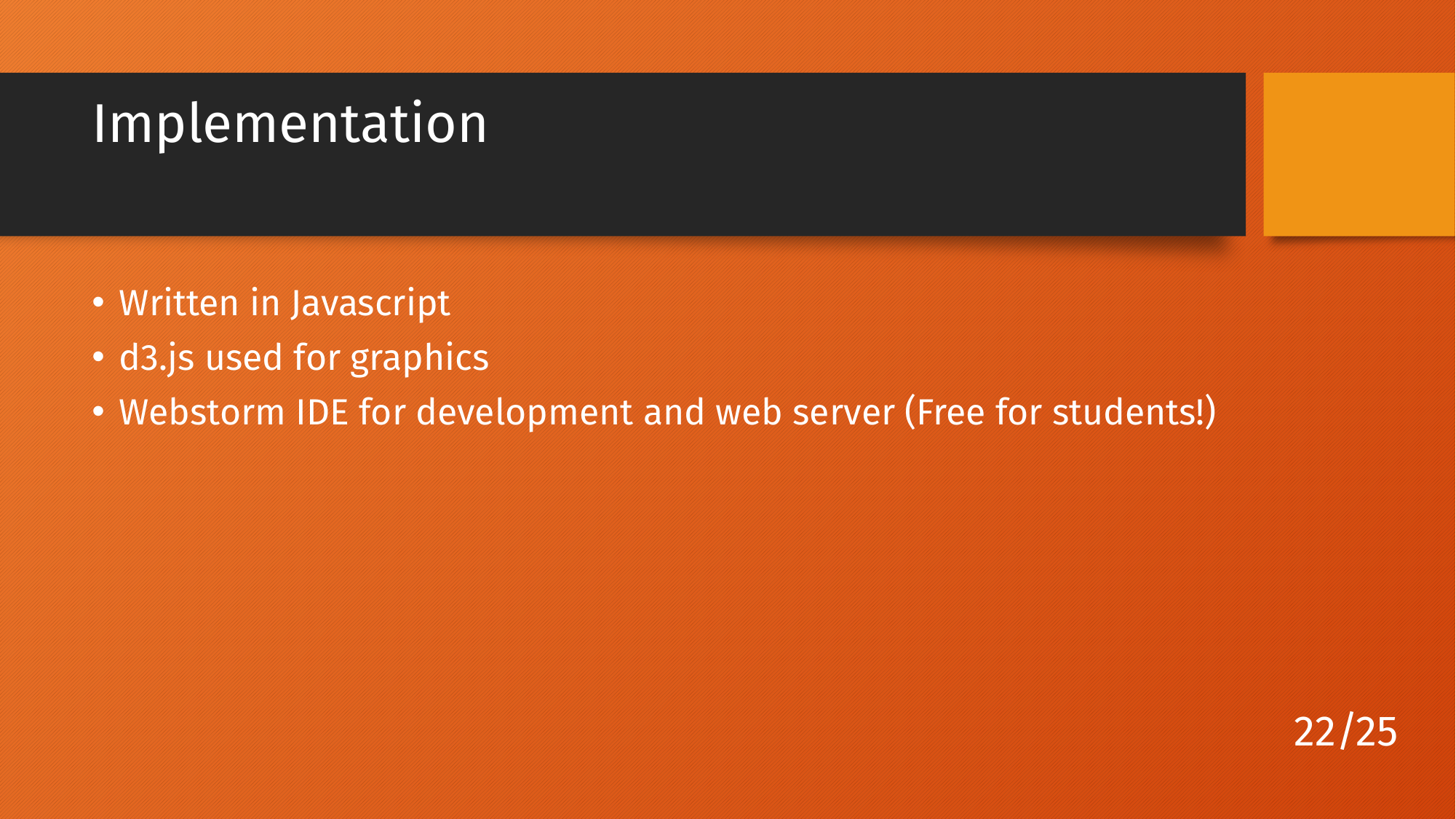

# Implementation
Written in Javascript
d3.js used for graphics
Webstorm IDE for development and web server (Free for students!)
22/25